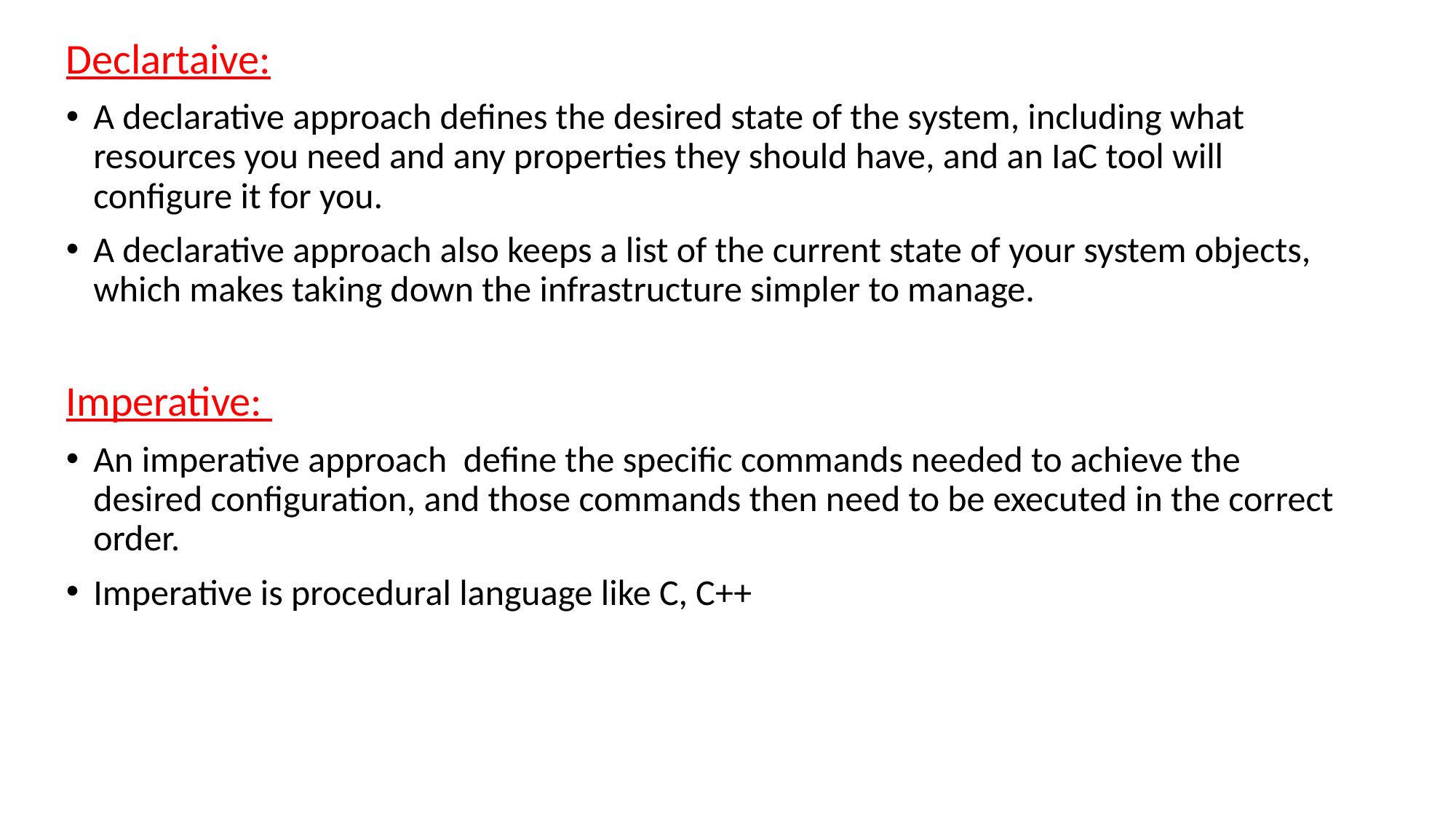

Declartaive:
A declarative approach defines the desired state of the system, including what resources you need and any properties they should have, and an IaC tool will configure it for you.
A declarative approach also keeps a list of the current state of your system objects, which makes taking down the infrastructure simpler to manage.

Imperative:
An imperative approach  define the specific commands needed to achieve the desired configuration, and those commands then need to be executed in the correct order.
Imperative is procedural language like C, C++